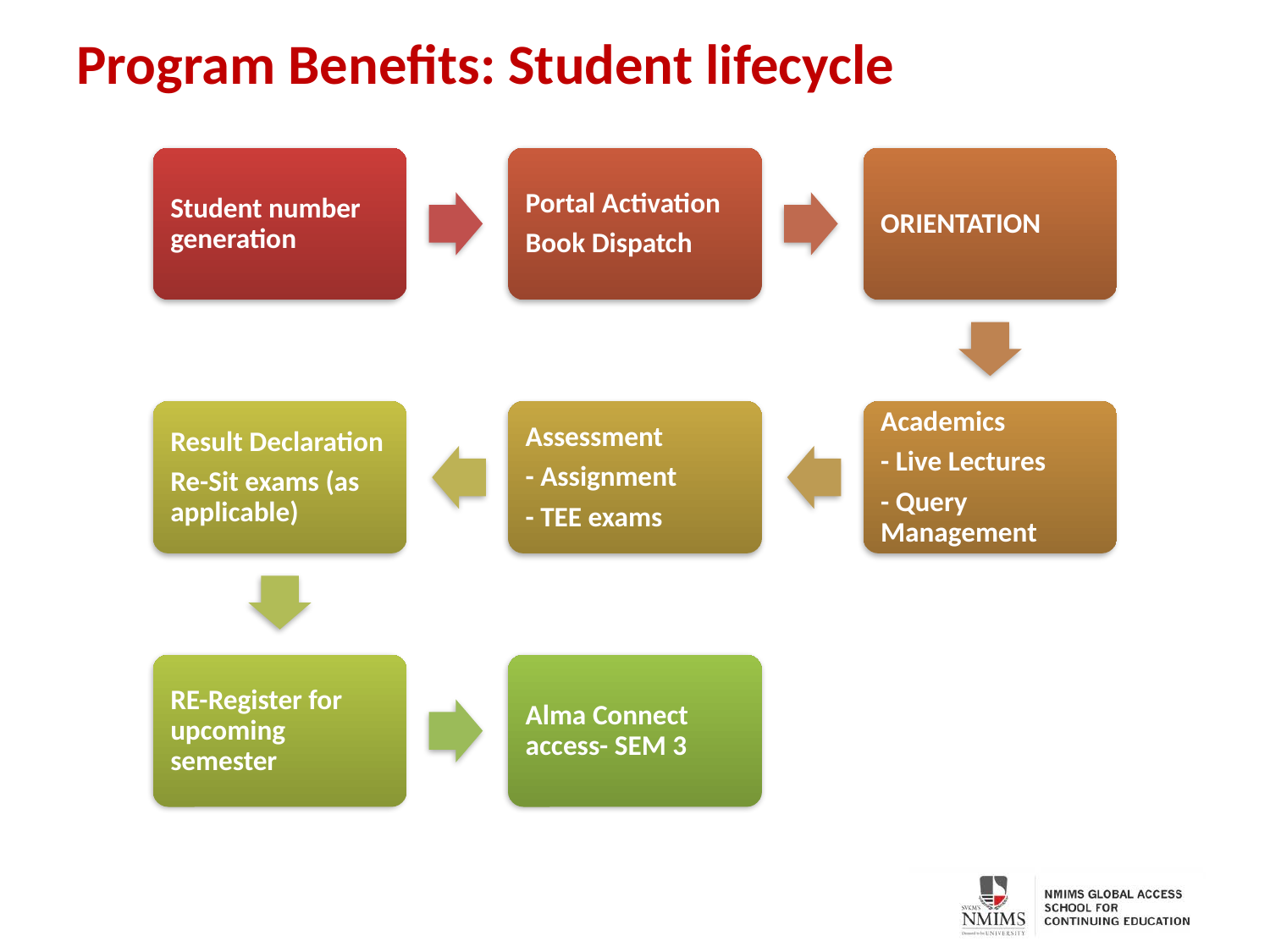

# Program Benefits: Student lifecycle
Student number generation

Portal Activation
Book Dispatch

ORIENTATION

Academics
- Live Lectures
- Query Management

Assessment
- Assignment
- TEE exams

Result Declaration
Re-Sit exams (as applicable)

RE-Register for upcoming semester

Alma Connect access- SEM 3